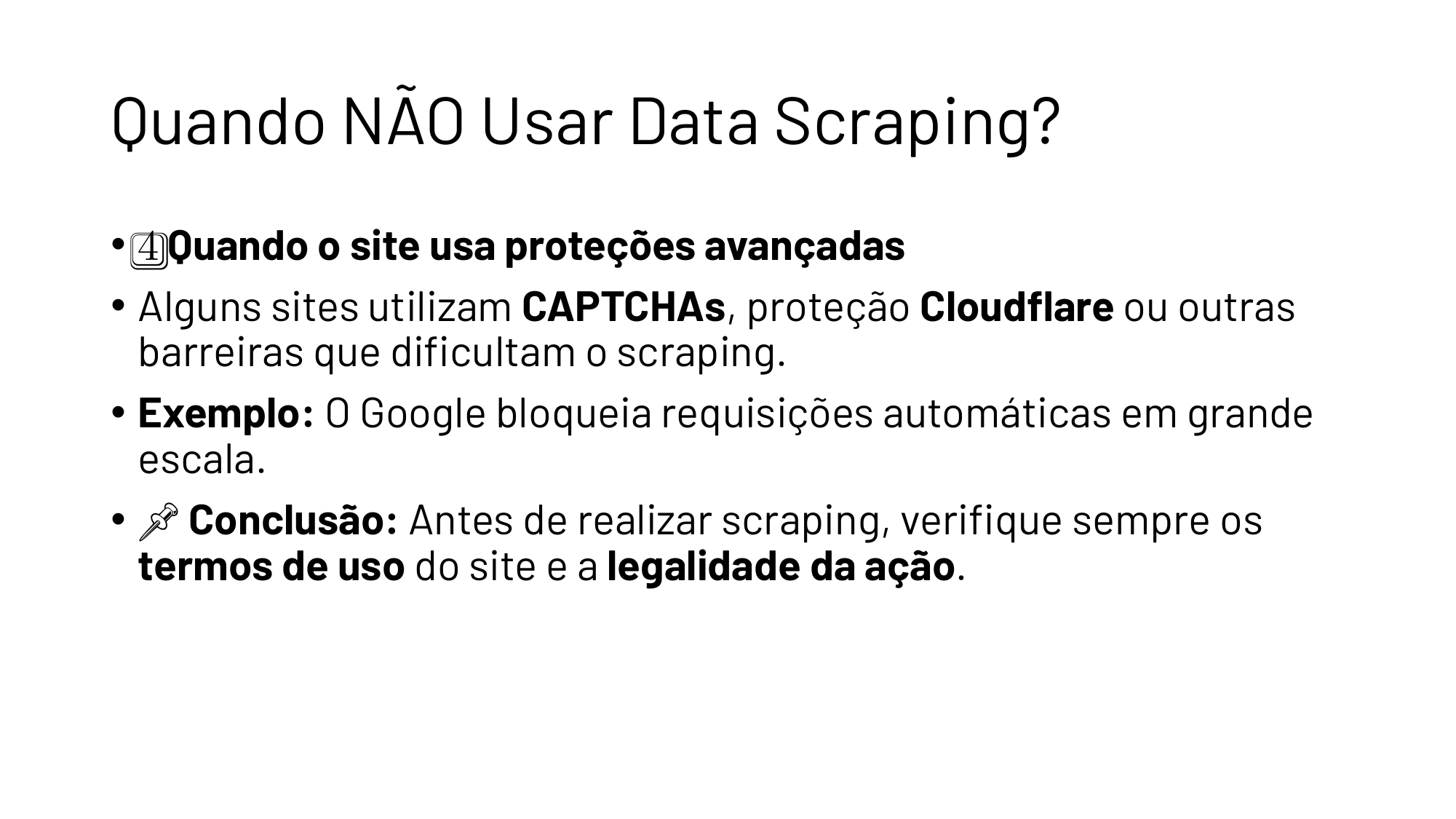

# Quando NÃO Usar Data Scraping?
4️⃣ Quando o site usa proteções avançadas
Alguns sites utilizam CAPTCHAs, proteção Cloudflare ou outras barreiras que dificultam o scraping.
Exemplo: O Google bloqueia requisições automáticas em grande escala.
📌 Conclusão: Antes de realizar scraping, verifique sempre os termos de uso do site e a legalidade da ação.